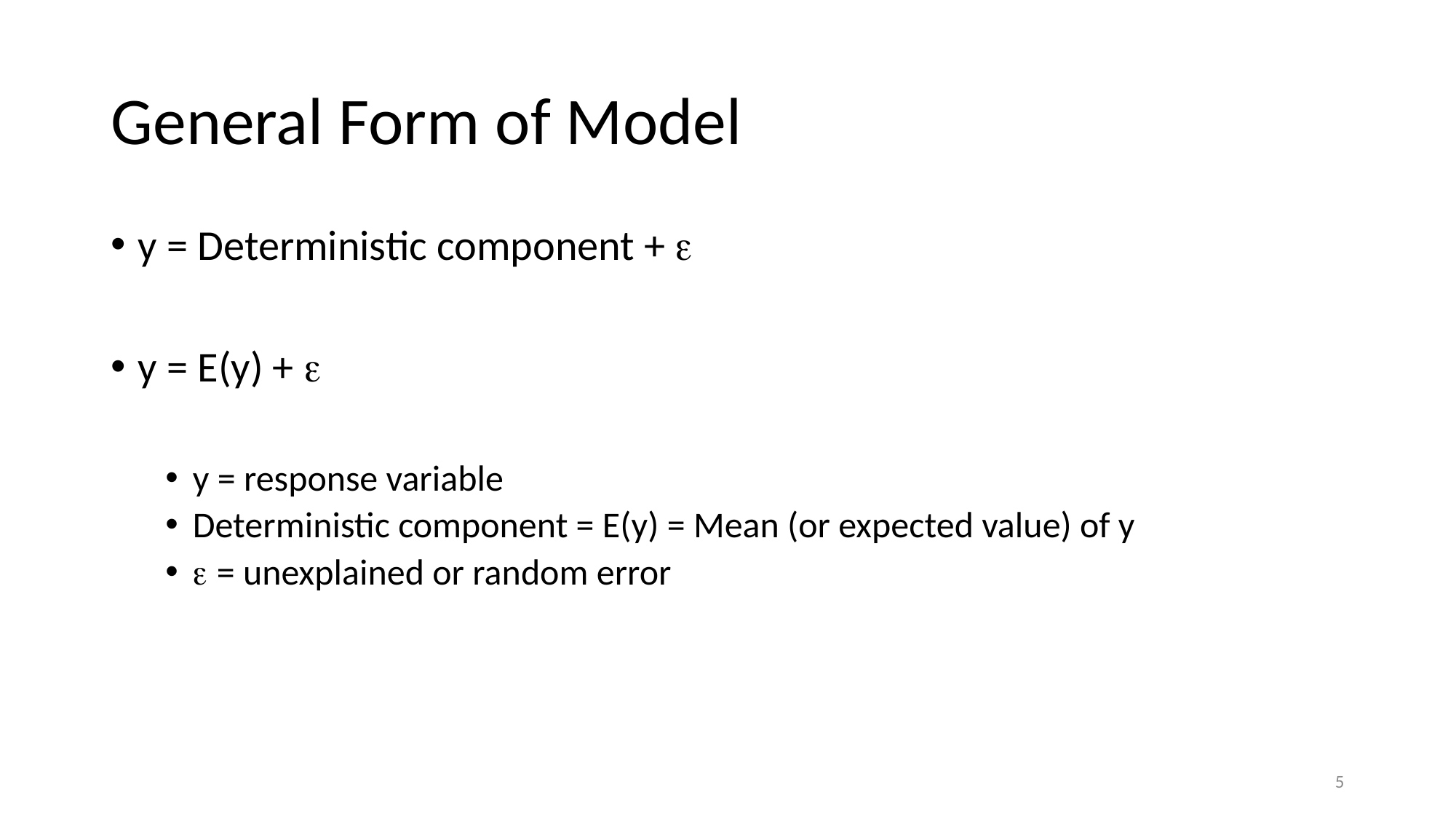

# General Form of Model
y = Deterministic component + ε

y = E(y) + ε

y = response variable
Deterministic component = E(y) = Mean (or expected value) of y
ε = unexplained or random error
5